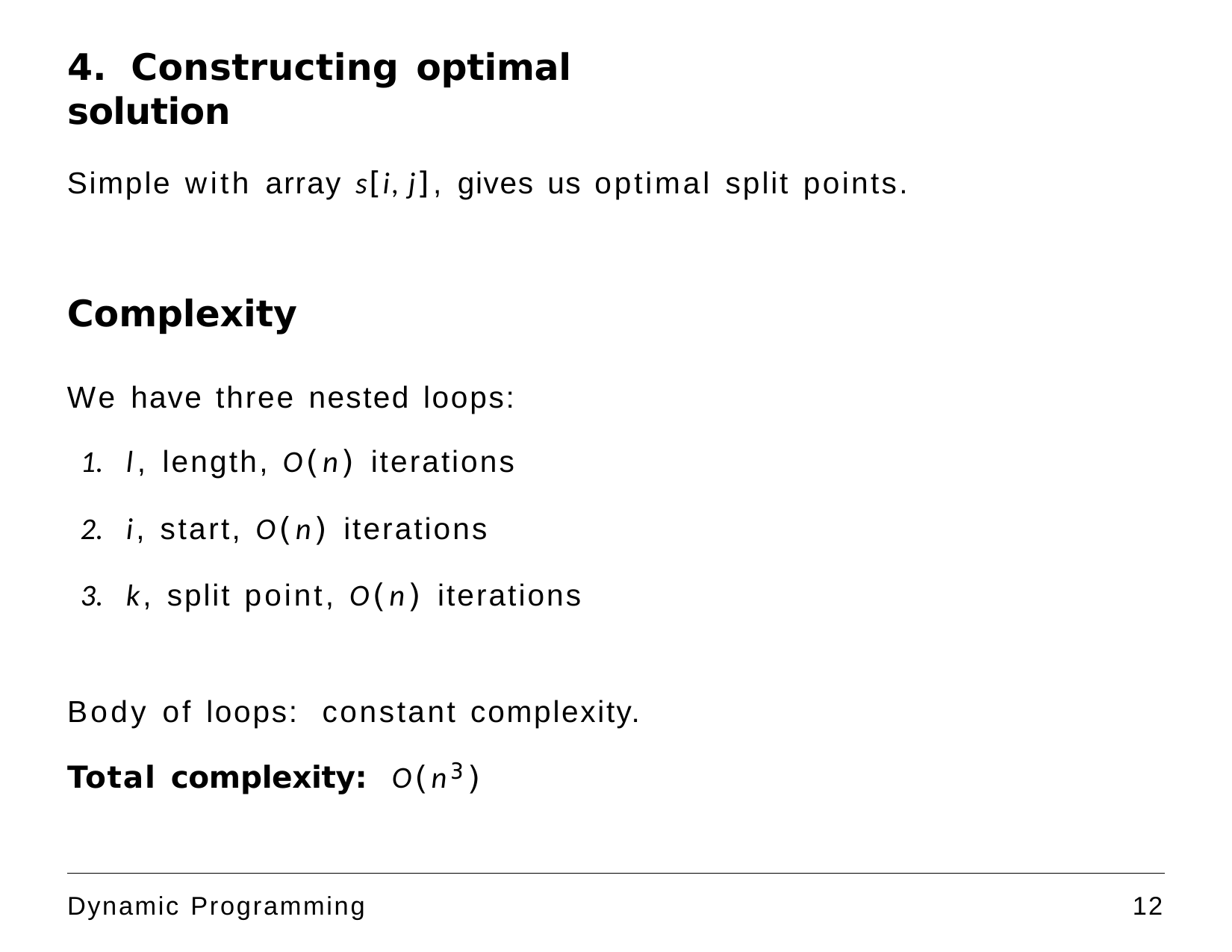

# 4.	Constructing optimal solution
Simple with array s[i, j], gives us optimal split points.

Complexity

We have three nested loops:
l, length, O(n) iterations
i, start, O(n) iterations
k, split point, O(n) iterations

Body of loops:	constant complexity.
Total complexity:	O(n3)

Dynamic Programming
12